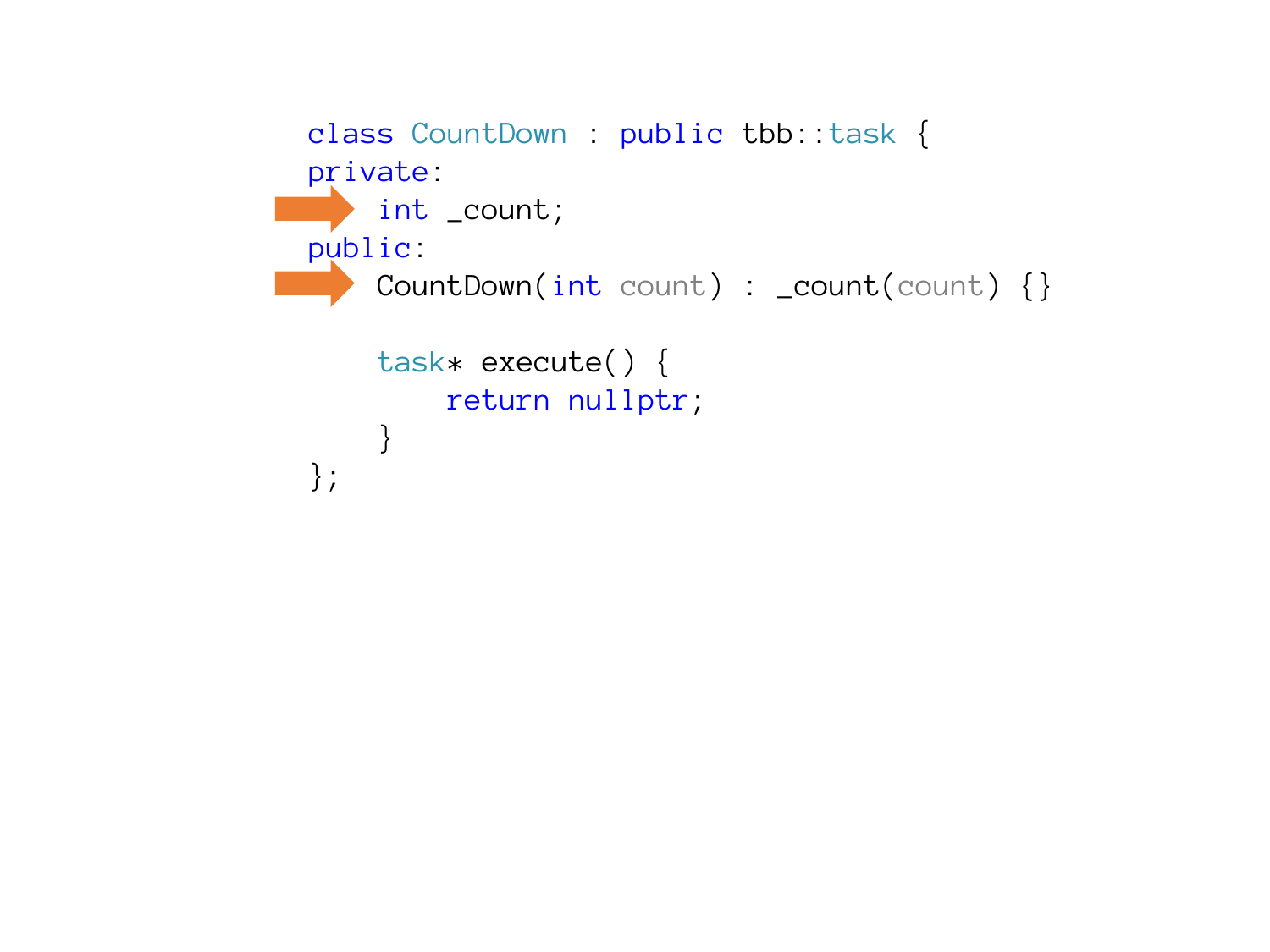

class CountDown : public tbb::task {
private:
    int _count;
public:
    CountDown(int count) : _count(count) {}

    task* execute() {
        return nullptr;
    }
};